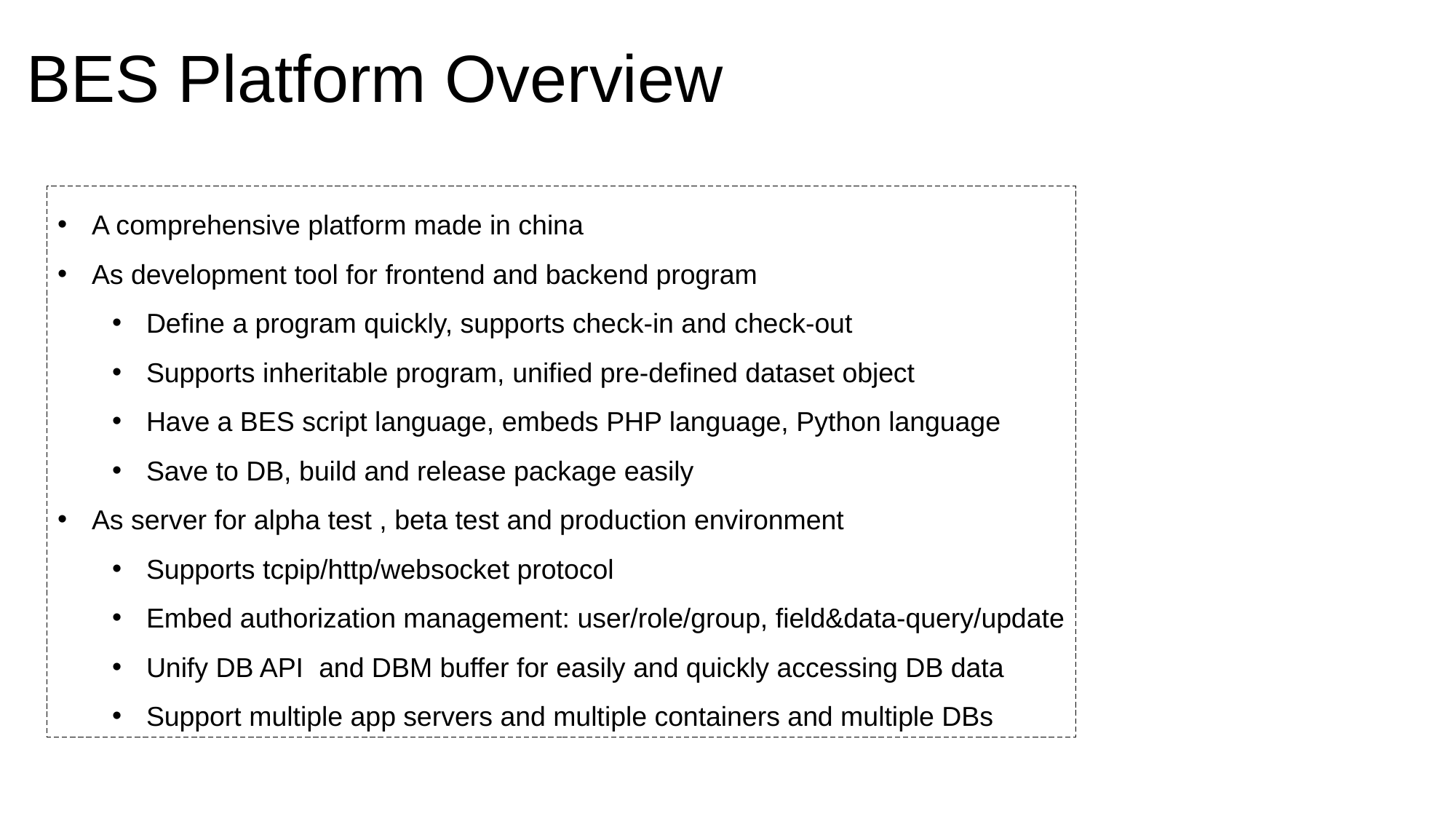

# BES Platform Overview
A comprehensive platform made in china
As development tool for frontend and backend program
Define a program quickly, supports check-in and check-out
Supports inheritable program, unified pre-defined dataset object
Have a BES script language, embeds PHP language, Python language
Save to DB, build and release package easily
As server for alpha test , beta test and production environment
Supports tcpip/http/websocket protocol
Embed authorization management: user/role/group, field&data-query/update
Unify DB API  and DBM buffer for easily and quickly accessing DB data
Support multiple app servers and multiple containers and multiple DBs